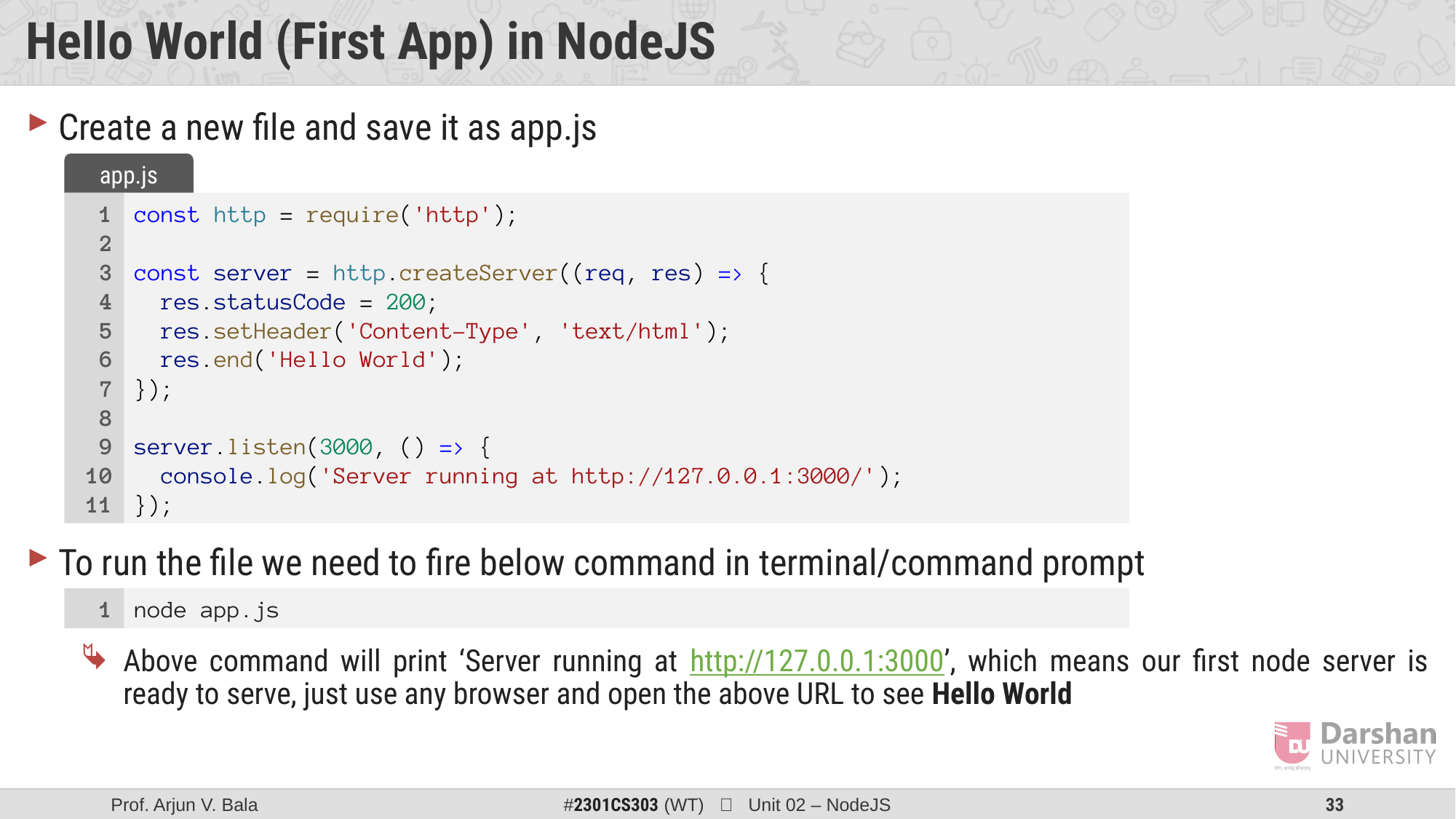

# Hello World (First App) in NodeJS
Create a new file and save it as app.js

To run the file we need to fire below command in terminal/command prompt

Above command will print ‘Server running at http://127.0.0.1:3000’, which means our first node server is ready to serve, just use any browser and open the above URL to see Hello World

app.js
1
2
3
4
5
6
7
8
9
10
11
const http = require('http');
const server = http.createServer((req, res) => {
  res.statusCode = 200;
  res.setHeader('Content-Type', 'text/html');
  res.end('Hello World');
});
server.listen(3000, () => {
  console.log('Server running at http://127.0.0.1:3000/');
});
1
node app.js